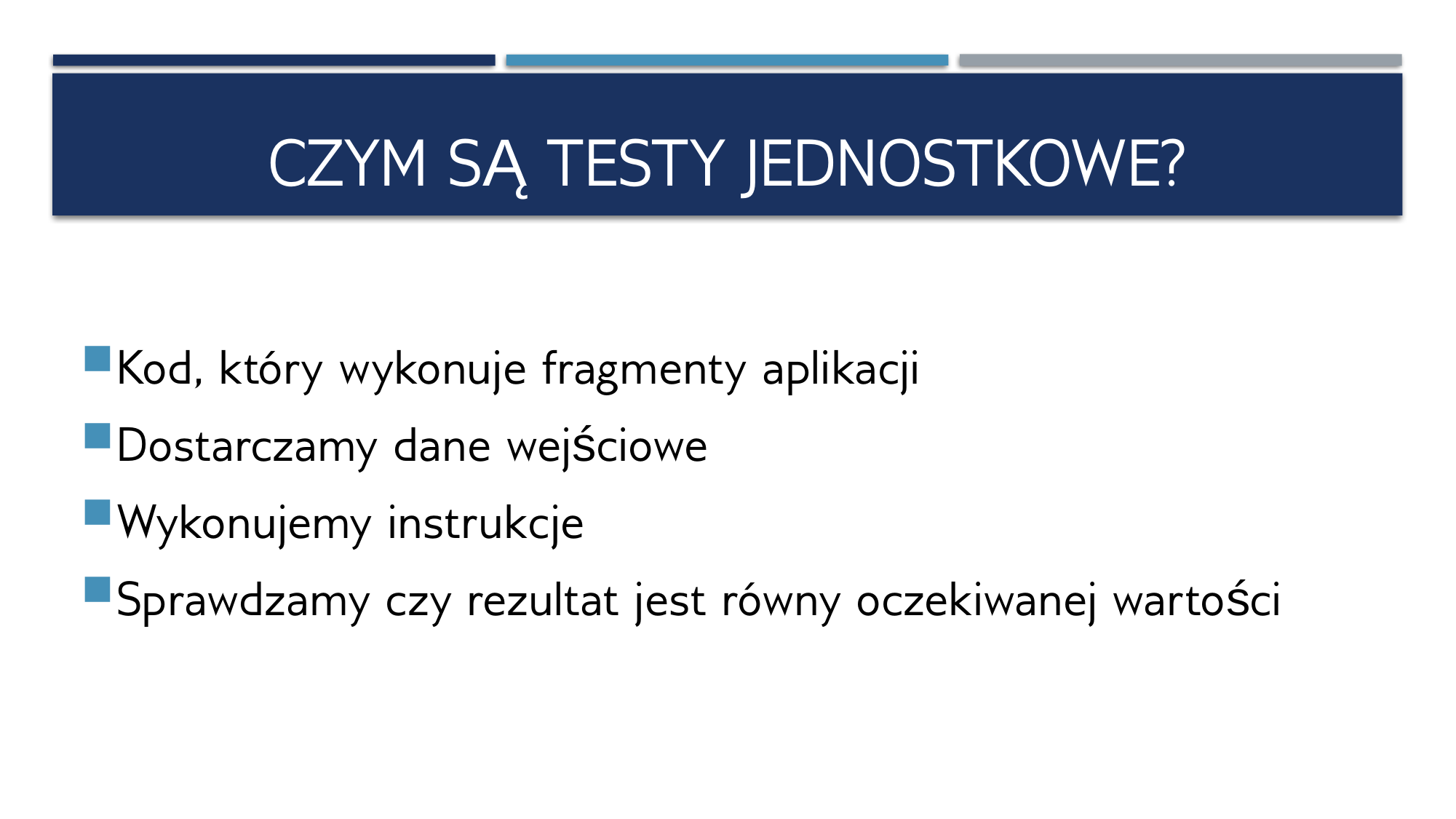

# CZYM SĄ Testy JEDNOSTKOWE?
Kod, który wykonuje fragmenty aplikacji
Dostarczamy dane wejściowe
Wykonujemy instrukcje
Sprawdzamy czy rezultat jest równy oczekiwanej wartości